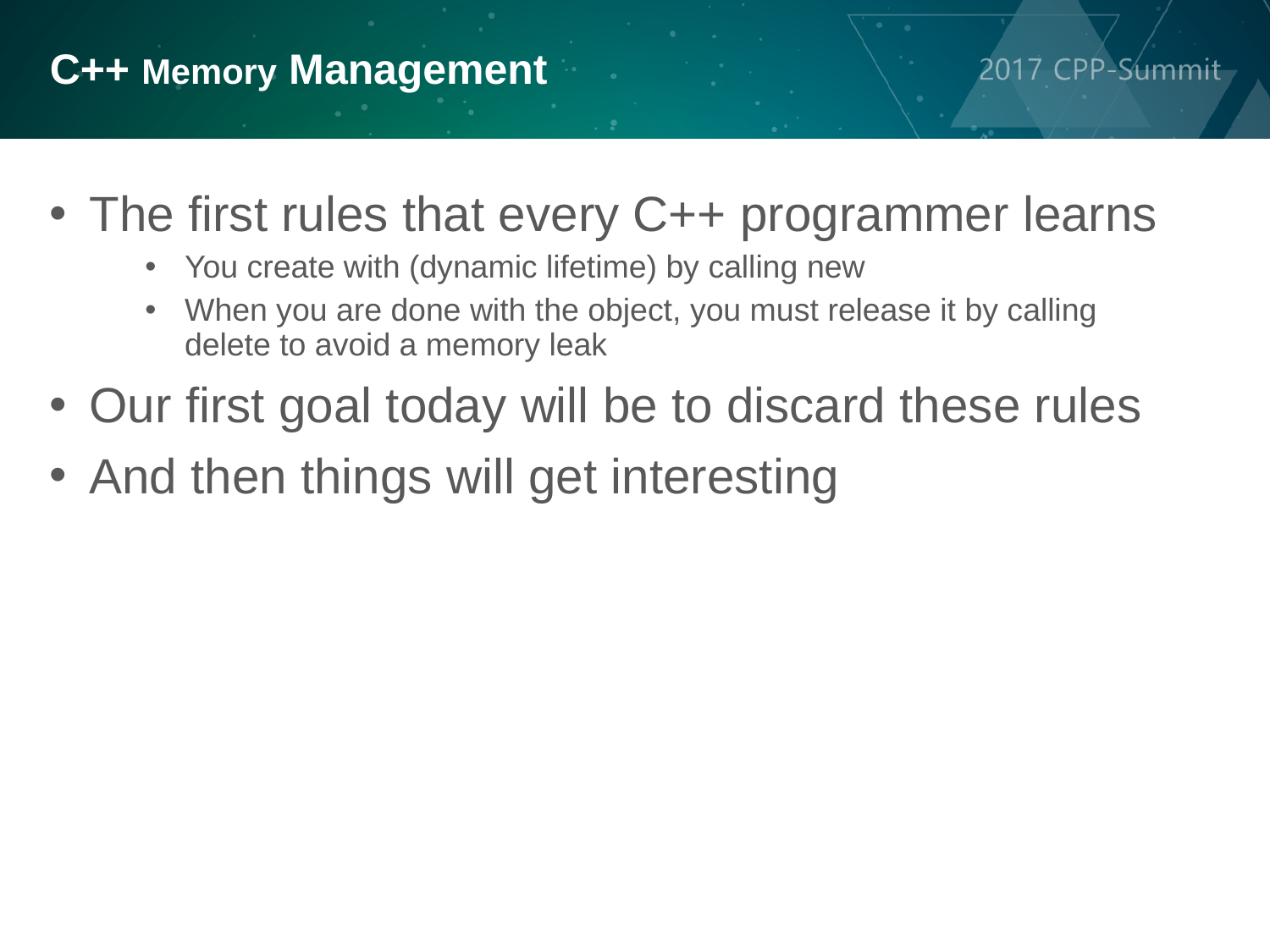

C++ Memory Management
The first rules that every C++ programmer learns
You create with (dynamic lifetime) by calling new
When you are done with the object, you must release it by calling delete to avoid a memory leak
Our first goal today will be to discard these rules
And then things will get interesting